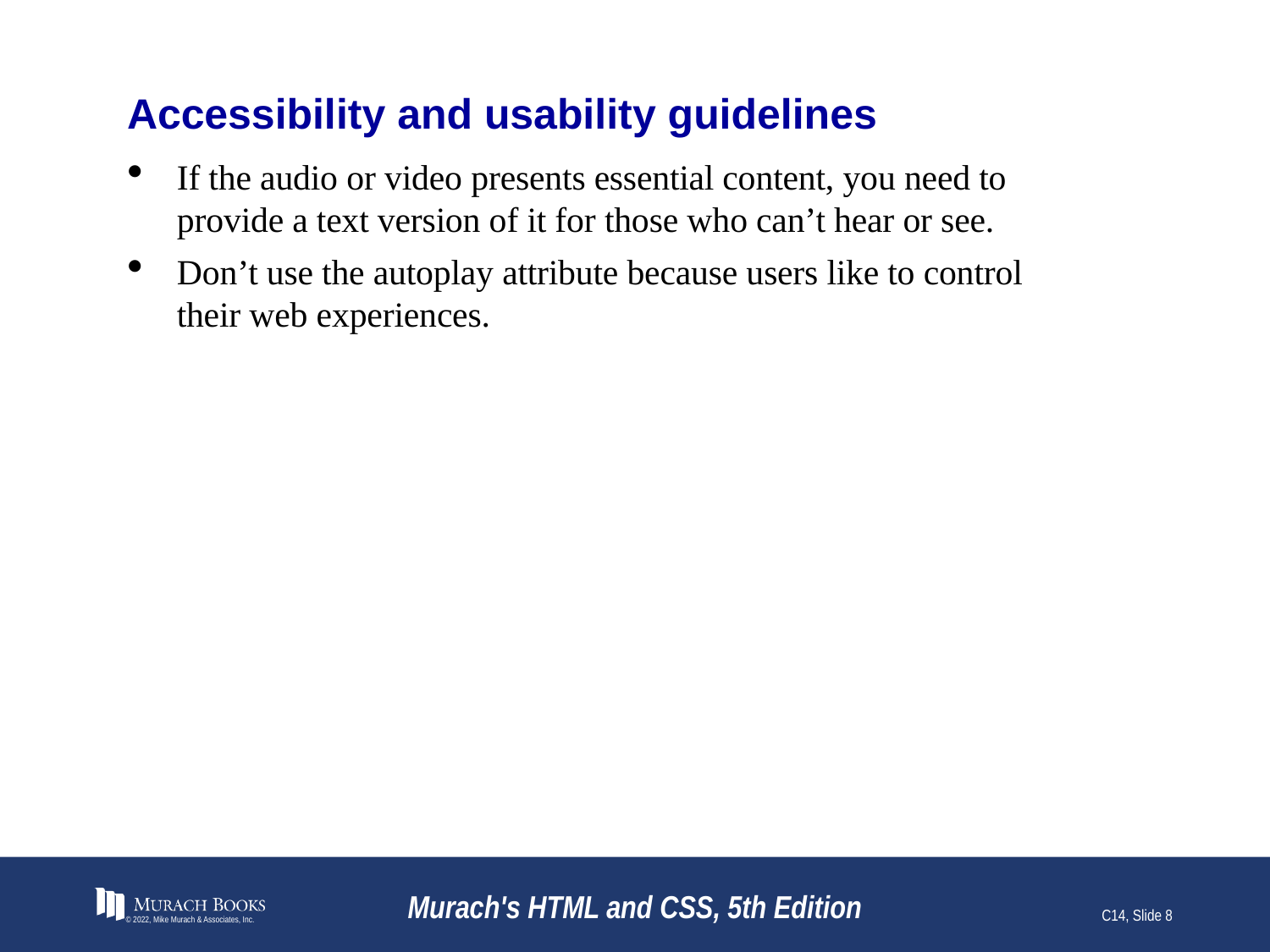

# Accessibility and usability guidelines
If the audio or video presents essential content, you need to provide a text version of it for those who can’t hear or see.
Don’t use the autoplay attribute because users like to control their web experiences.

© 2022, Mike Murach & Associates, Inc.
Murach's HTML and CSS, 5th Edition

C14, Slide 8